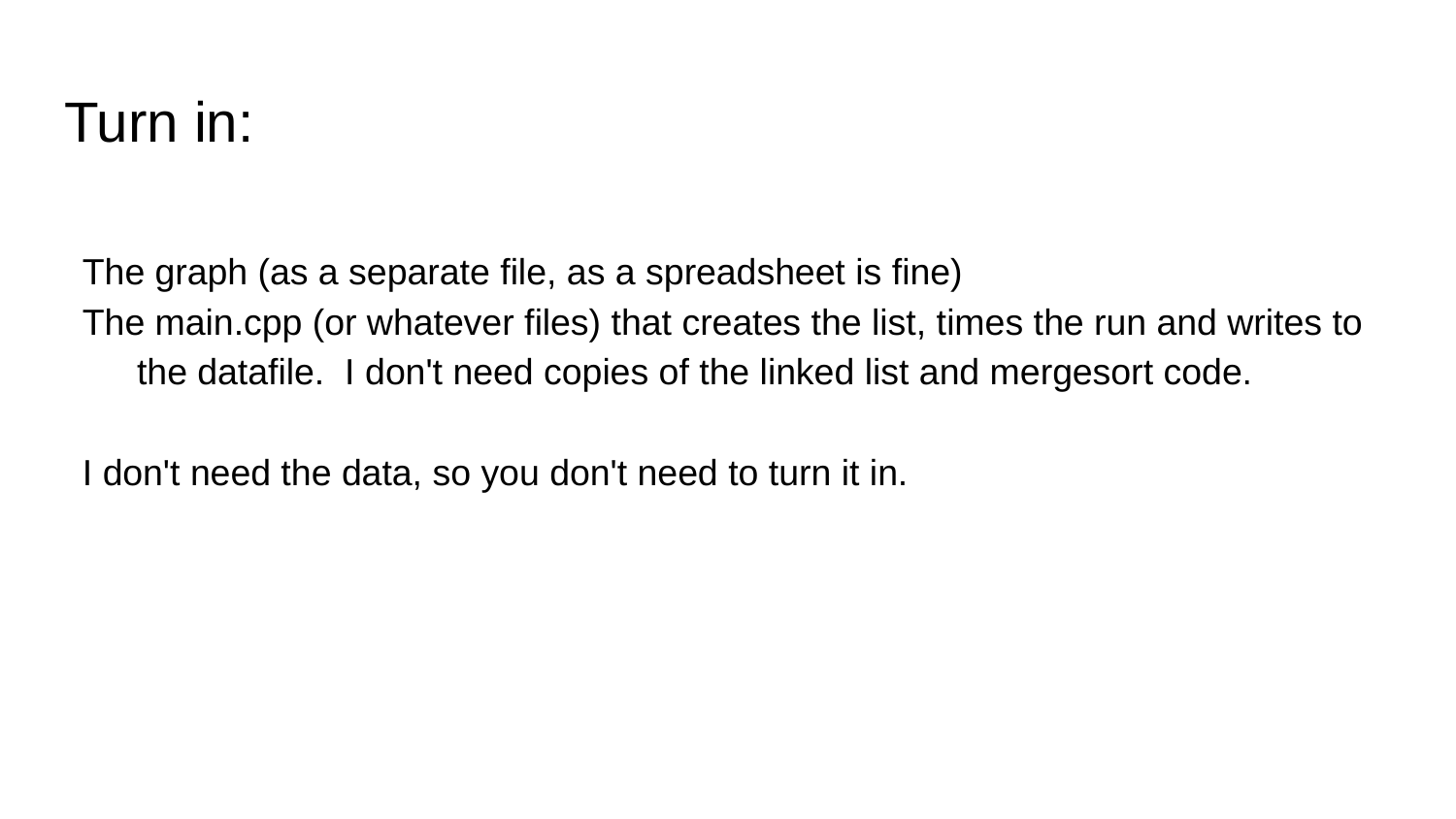

# Turn in:

The graph (as a separate file, as a spreadsheet is fine)
The main.cpp (or whatever files) that creates the list, times the run and writes to the datafile.  I don't need copies of the linked list and mergesort code.

I don't need the data, so you don't need to turn it in.